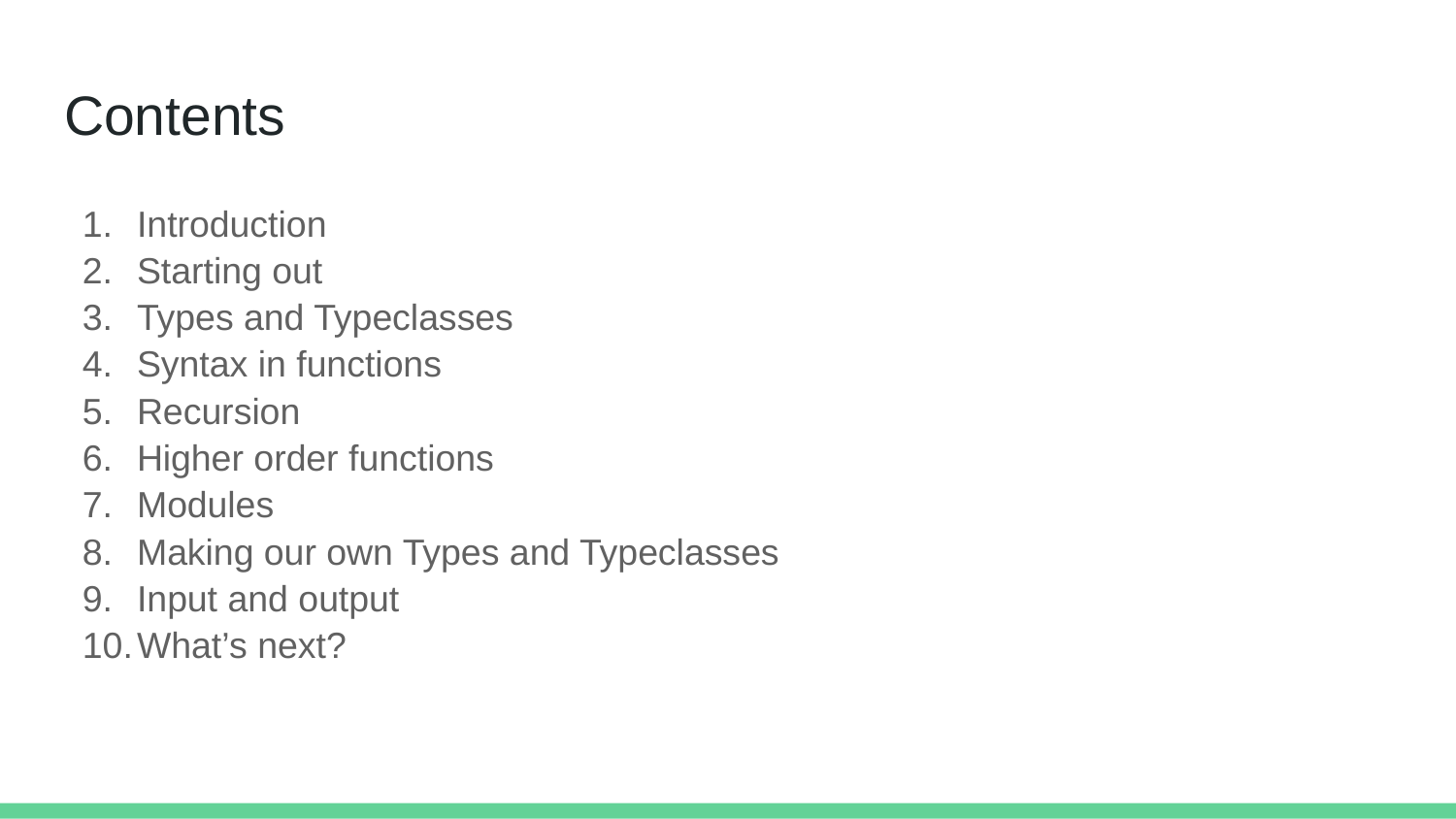

# Contents
Introduction
Starting out
Types and Typeclasses
Syntax in functions
Recursion
Higher order functions
Modules
Making our own Types and Typeclasses
Input and output
What’s next?